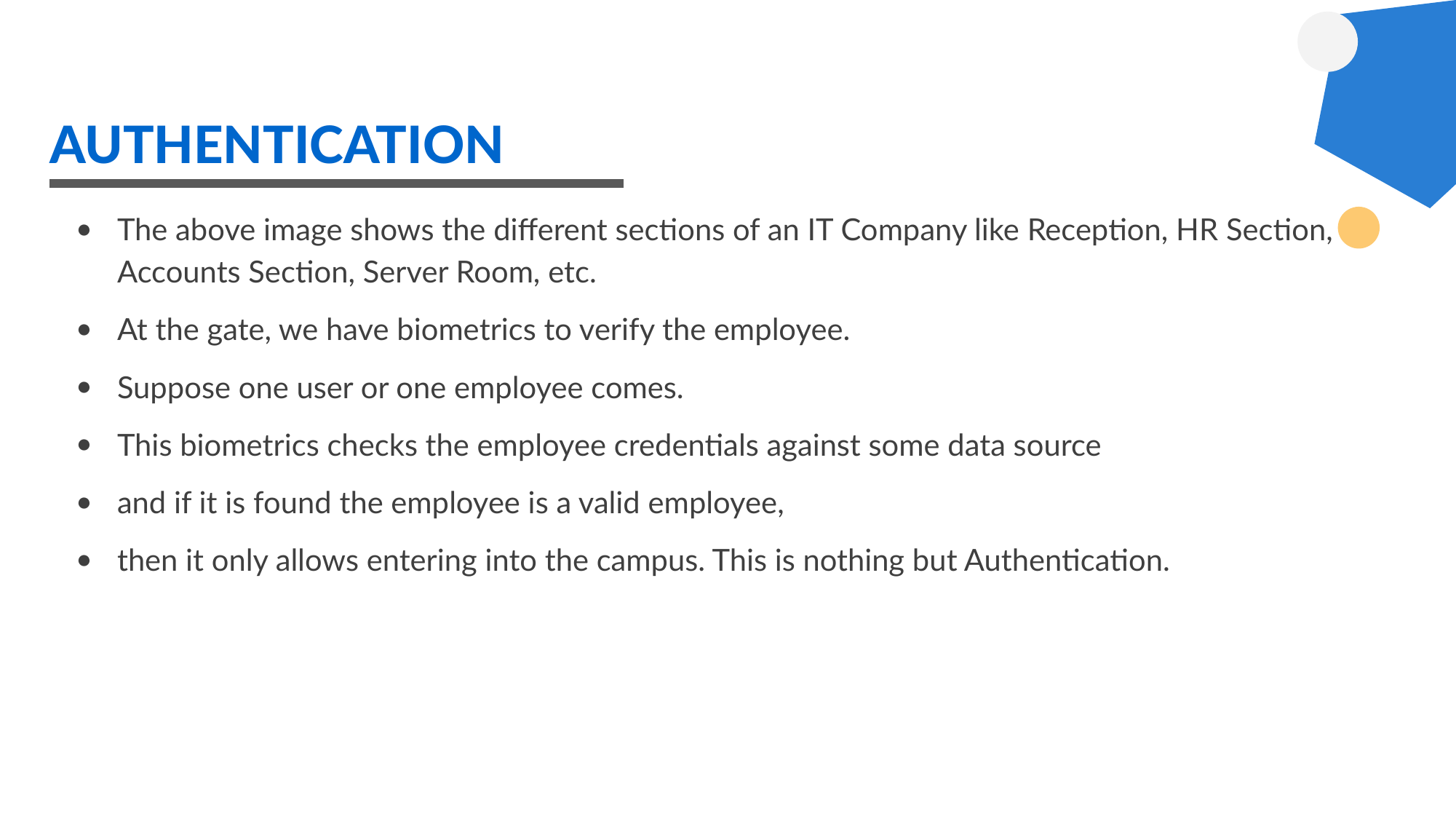

# AUTHENTICATION
The above image shows the different sections of an IT Company like Reception, HR Section, Accounts Section, Server Room, etc.
At the gate, we have biometrics to verify the employee.
Suppose one user or one employee comes.
This biometrics checks the employee credentials against some data source
and if it is found the employee is a valid employee,
then it only allows entering into the campus. This is nothing but Authentication.